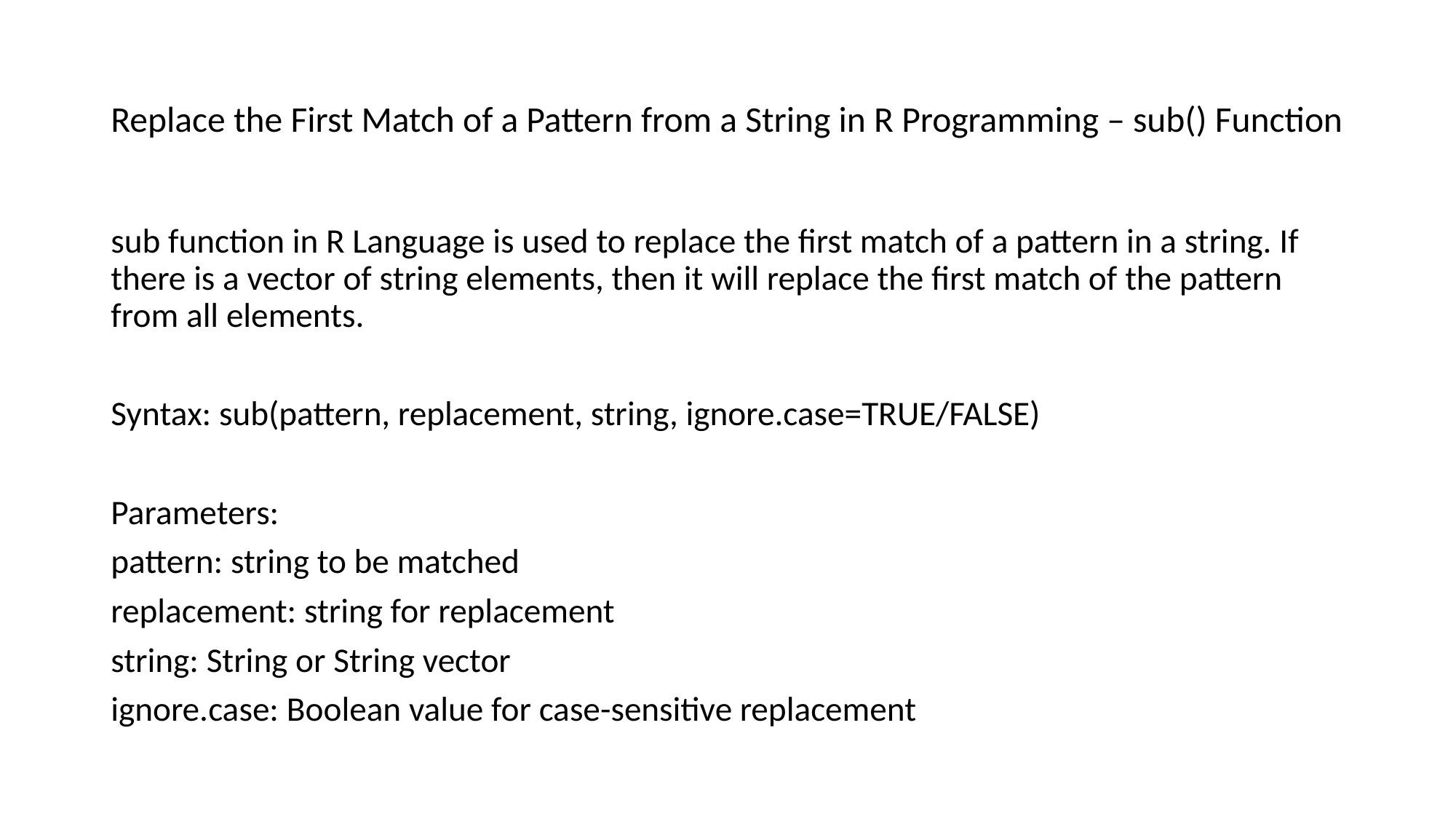

# Replace the First Match of a Pattern from a String in R Programming – sub() Function
sub function in R Language is used to replace the first match of a pattern in a string. If there is a vector of string elements, then it will replace the first match of the pattern from all elements.

Syntax: sub(pattern, replacement, string, ignore.case=TRUE/FALSE)

Parameters:
pattern: string to be matched
replacement: string for replacement
string: String or String vector
ignore.case: Boolean value for case-sensitive replacement